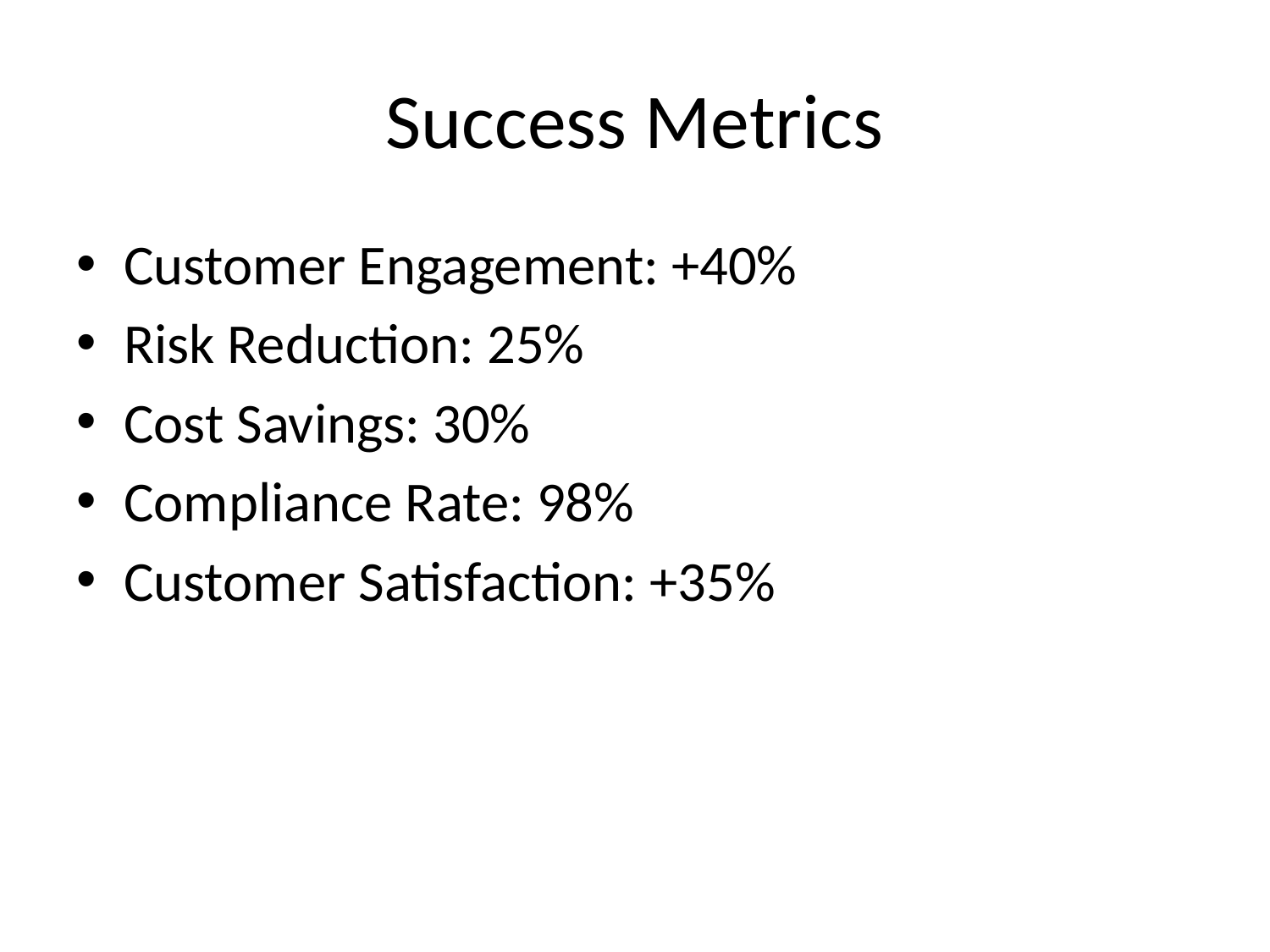

# Success Metrics
Customer Engagement: +40%
Risk Reduction: 25%
Cost Savings: 30%
Compliance Rate: 98%
Customer Satisfaction: +35%